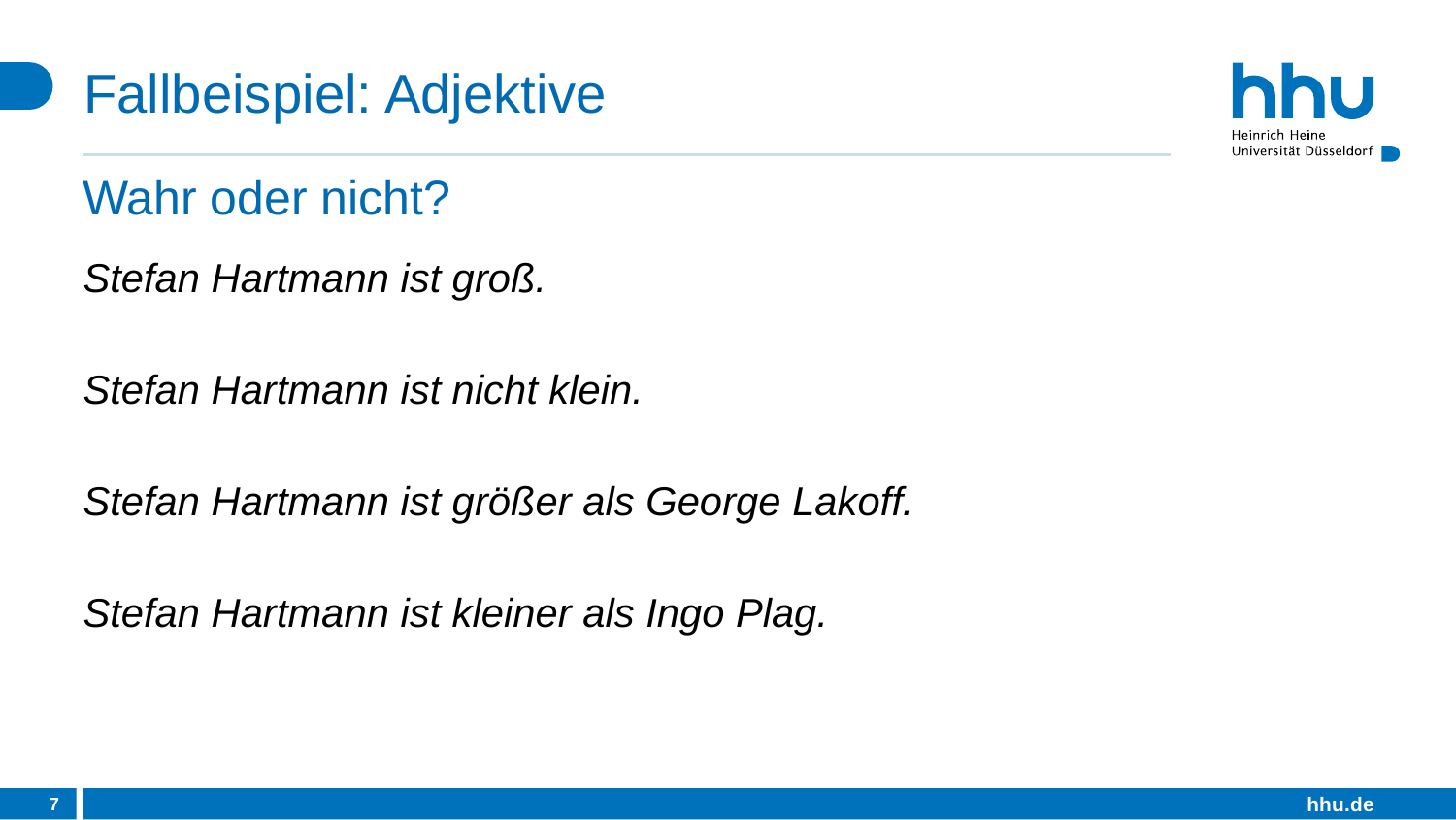

# Fallbeispiel: Adjektive
Wahr oder nicht?
Stefan Hartmann ist groß.

Stefan Hartmann ist nicht klein.

Stefan Hartmann ist größer als George Lakoff.

Stefan Hartmann ist kleiner als Ingo Plag.
7